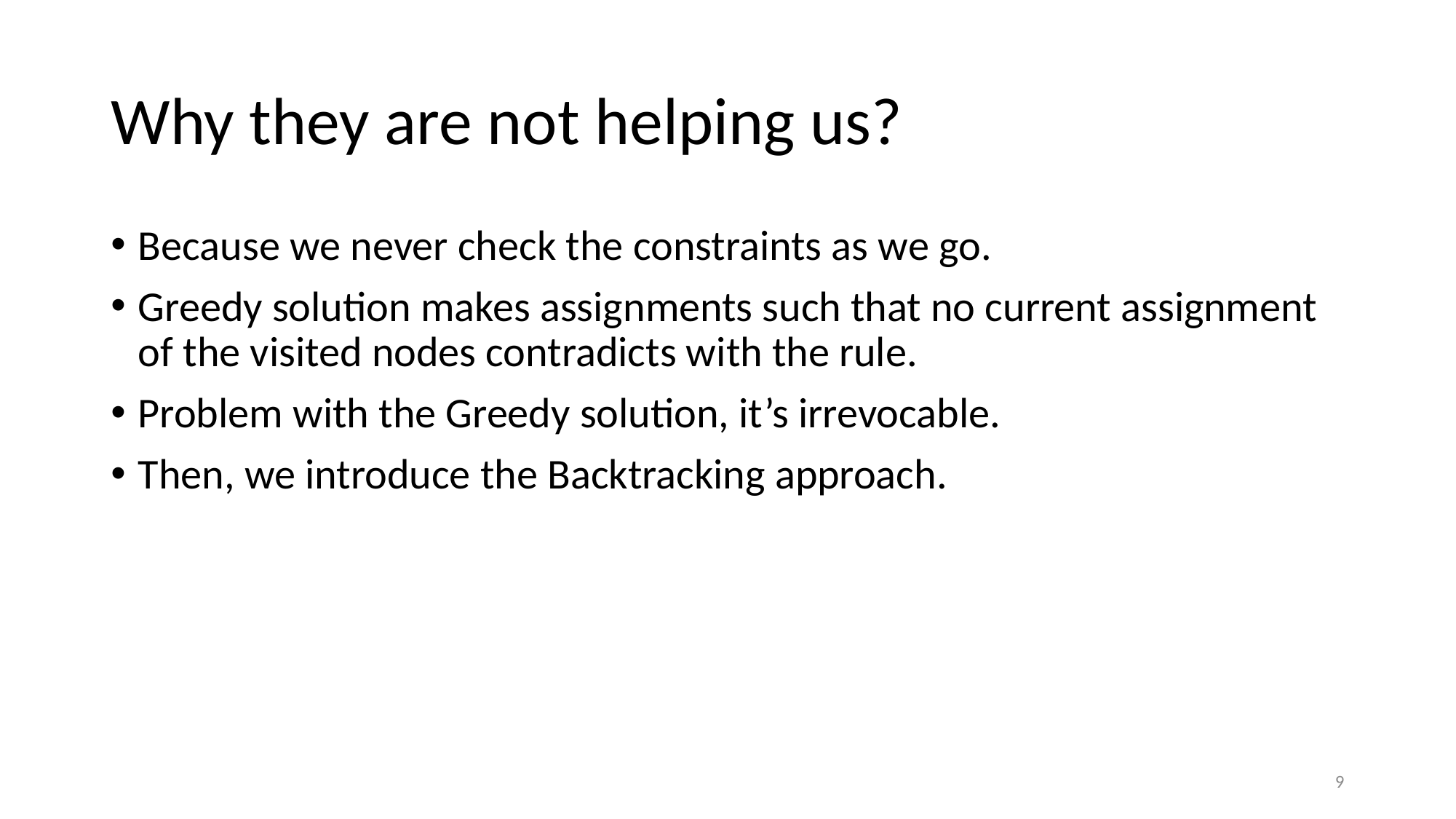

# Why they are not helping us?
Because we never check the constraints as we go.
Greedy solution makes assignments such that no current assignment of the visited nodes contradicts with the rule.
Problem with the Greedy solution, it’s irrevocable.
Then, we introduce the Backtracking approach.
9